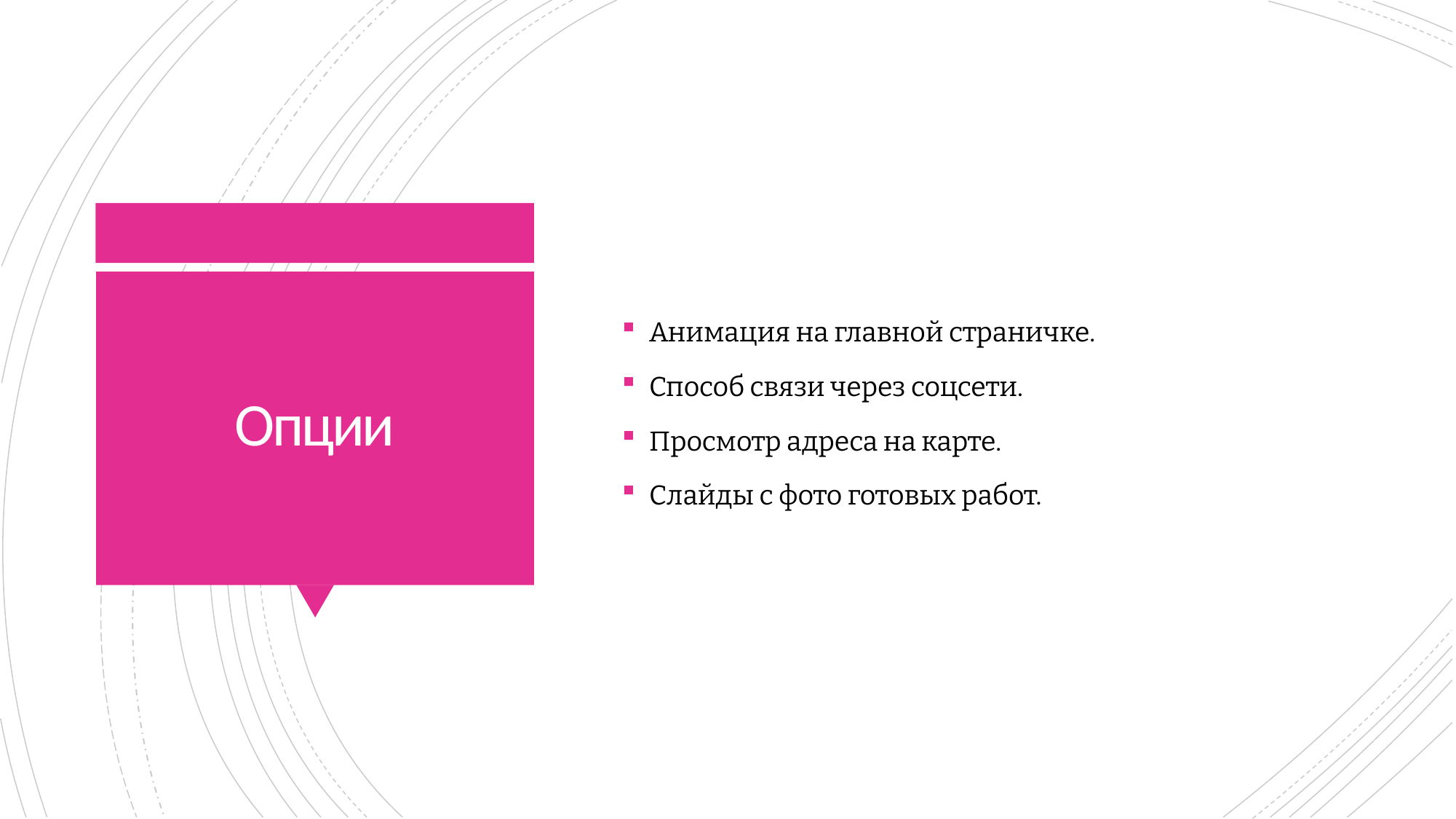

Анимация на главной страничке.
Способ связи через соцсети.
Просмотр адреса на карте.
Слайды с фото готовых работ.
# Опции